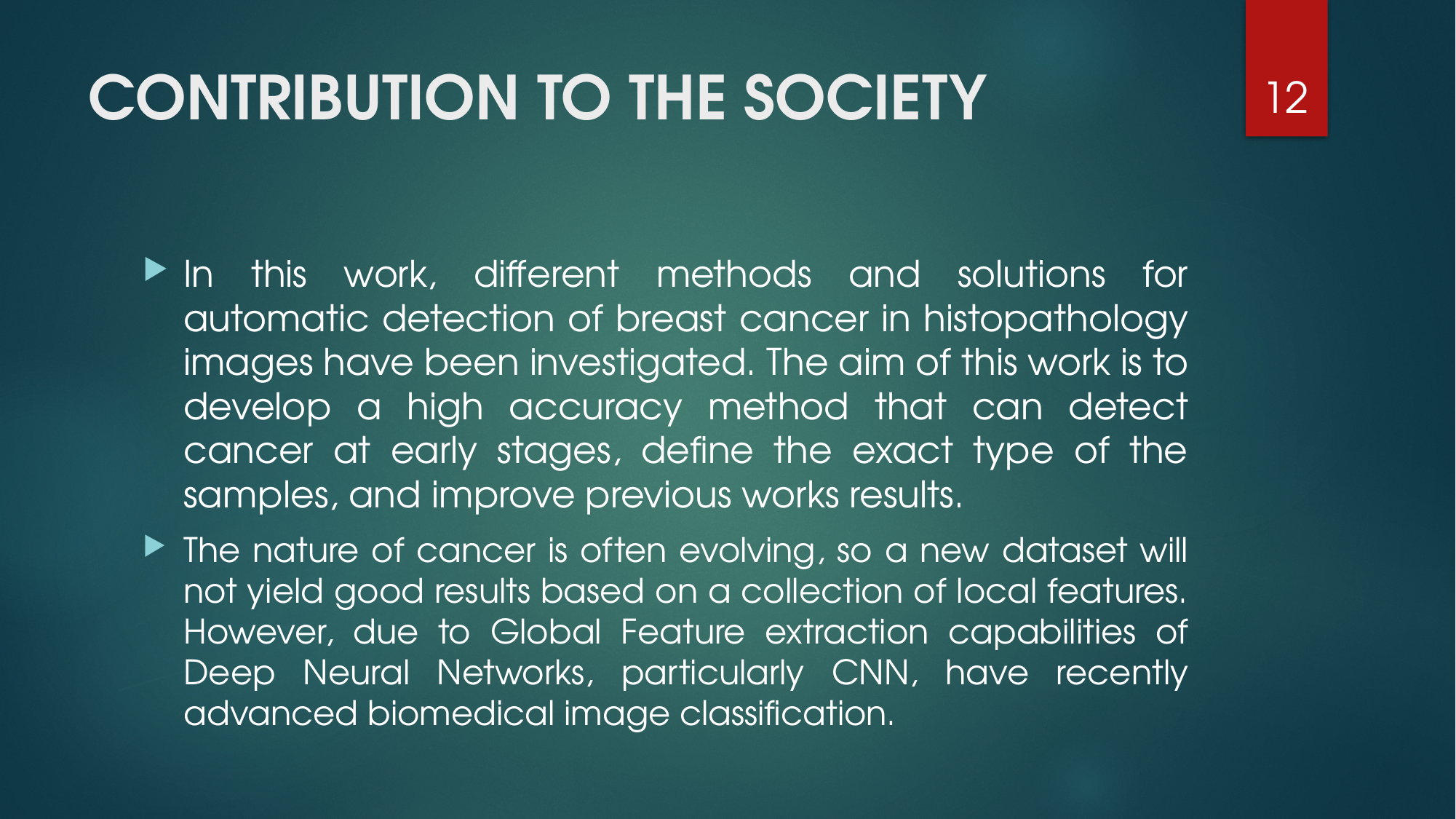

12
# CONTRIBUTION TO THE SOCIETY
In this work, different methods and solutions for automatic detection of breast cancer in histopathology images have been investigated. The aim of this work is to develop a high accuracy method that can detect cancer at early stages, define the exact type of the samples, and improve previous works results.
The nature of cancer is often evolving, so a new dataset will not yield good results based on a collection of local features. However, due to Global Feature extraction capabilities of Deep Neural Networks, particularly CNN, have recently advanced biomedical image classification.